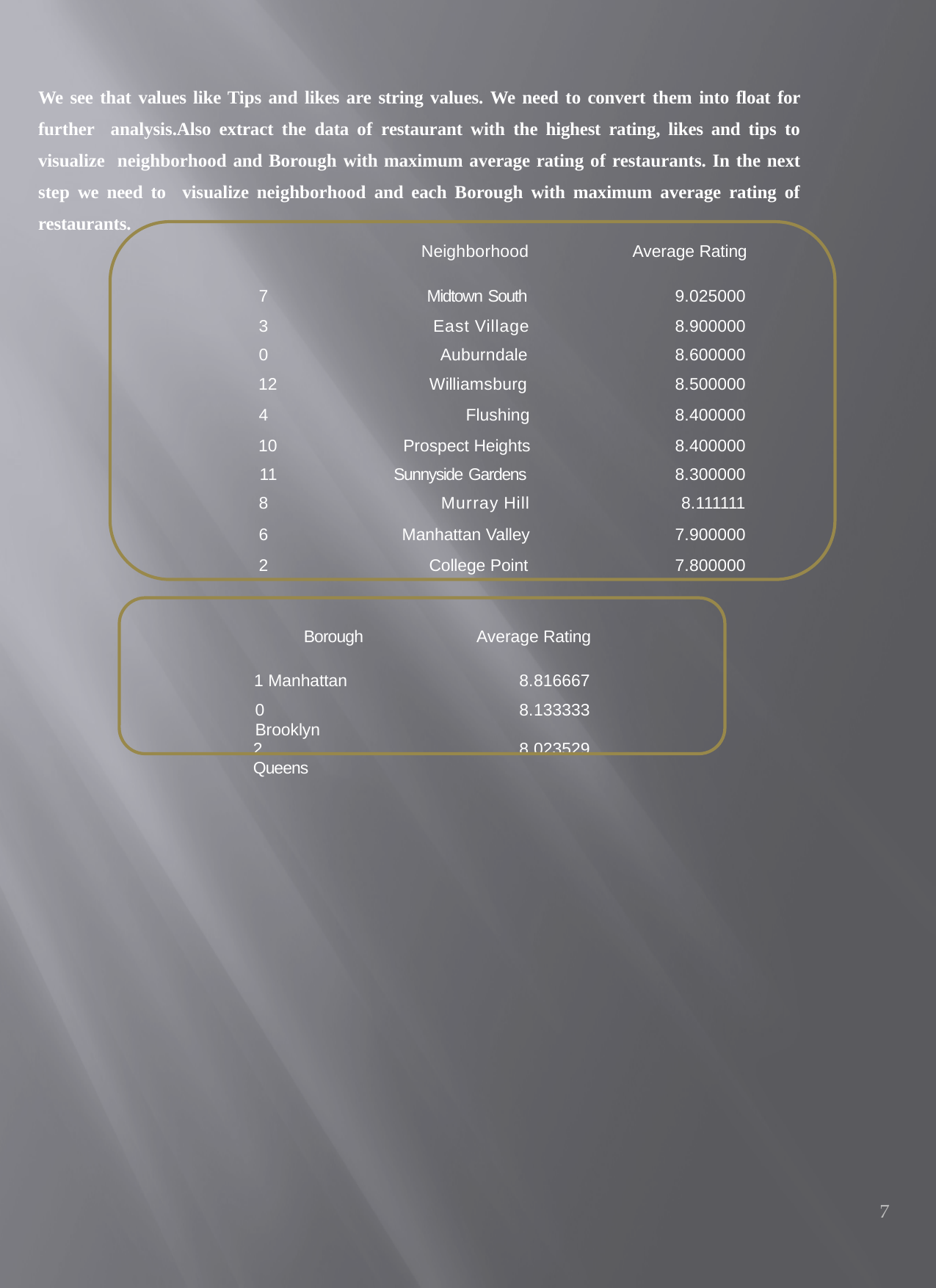

We see that values like Tips and likes are string values. We need to convert them into float for further  analysis.Also extract the data of restaurant with the highest rating, likes and tips to visualize  neighborhood and Borough with maximum average rating of restaurants. In the next step we need to  visualize neighborhood and each Borough with maximum average rating of restaurants.

|  | Neighborhood | Average Rating |
| --- | --- | --- |
| 7 | Midtown South | 9.025000 |
| 3 | East Village | 8.900000 |
| 0 | Auburndale | 8.600000 |
| 12 | Williamsburg | 8.500000 |
| 4 | Flushing | 8.400000 |
| 10 | Prospect Heights | 8.400000 |
| 11 | Sunnyside Gardens | 8.300000 |
| 8 | Murray Hill | 8.111111 |
| 6 | Manhattan Valley | 7.900000 |
| 2 | College Point | 7.800000 |

|  | Borough | Average Rating |
| --- | --- | --- |
| 1 Manhattan |  | 8.816667 |
| 0 Brooklyn |  | 8.133333 |
| 2 Queens |  | 8.023529 |
7